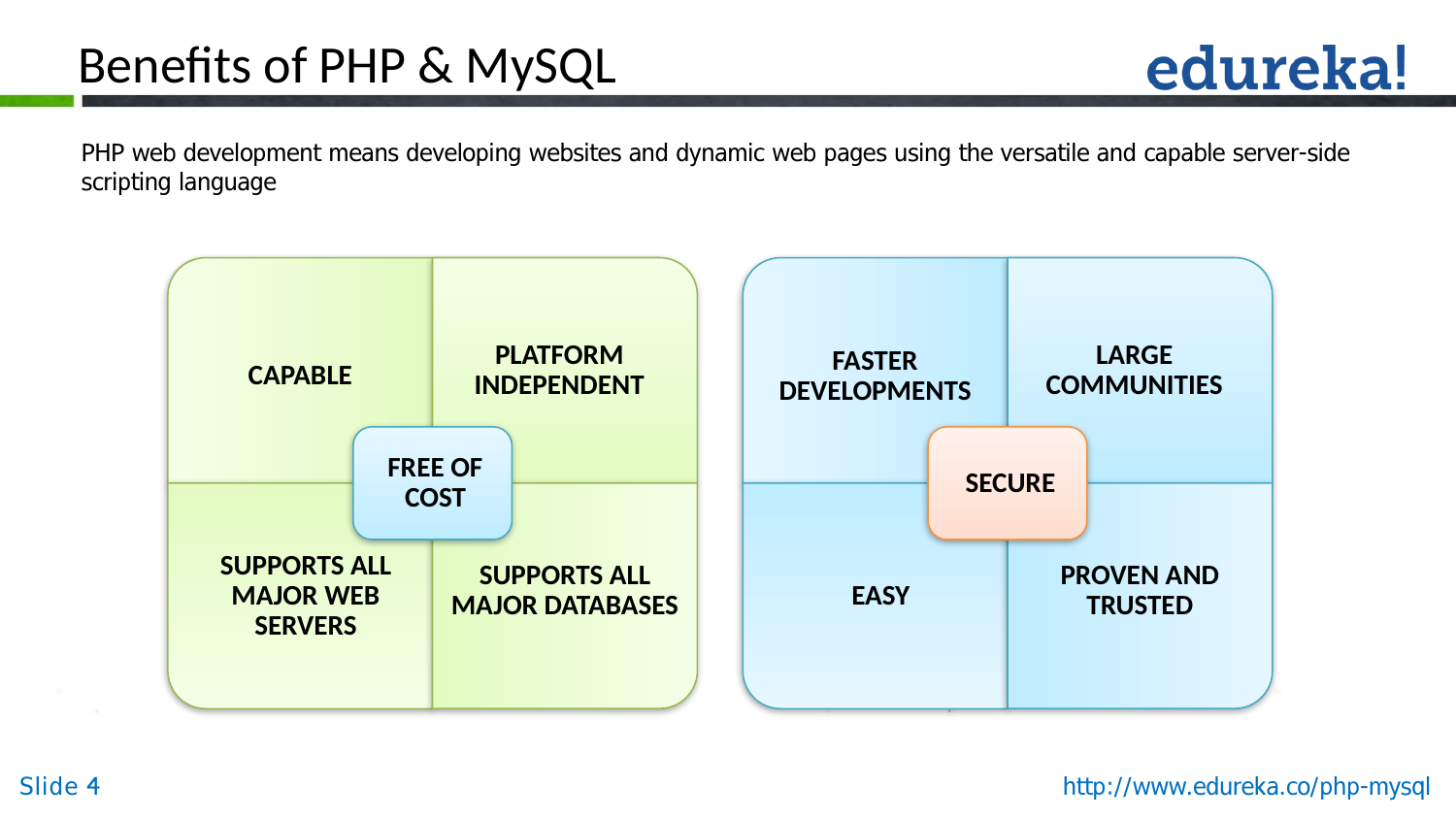

Benefits of PHP & MySQL
PHP web development means developing websites and dynamic web pages using the versatile and capable server-side scripting language
CAPABLE
PLATFORM INDEPENDENT
SUPPORTS ALL MAJOR WEB SERVERS
SUPPORTS ALL MAJOR DATABASES
FREE OF COST
FASTER DEVELOPMENTS
LARGE COMMUNITIES
EASY
PROVEN AND TRUSTED
SECURE